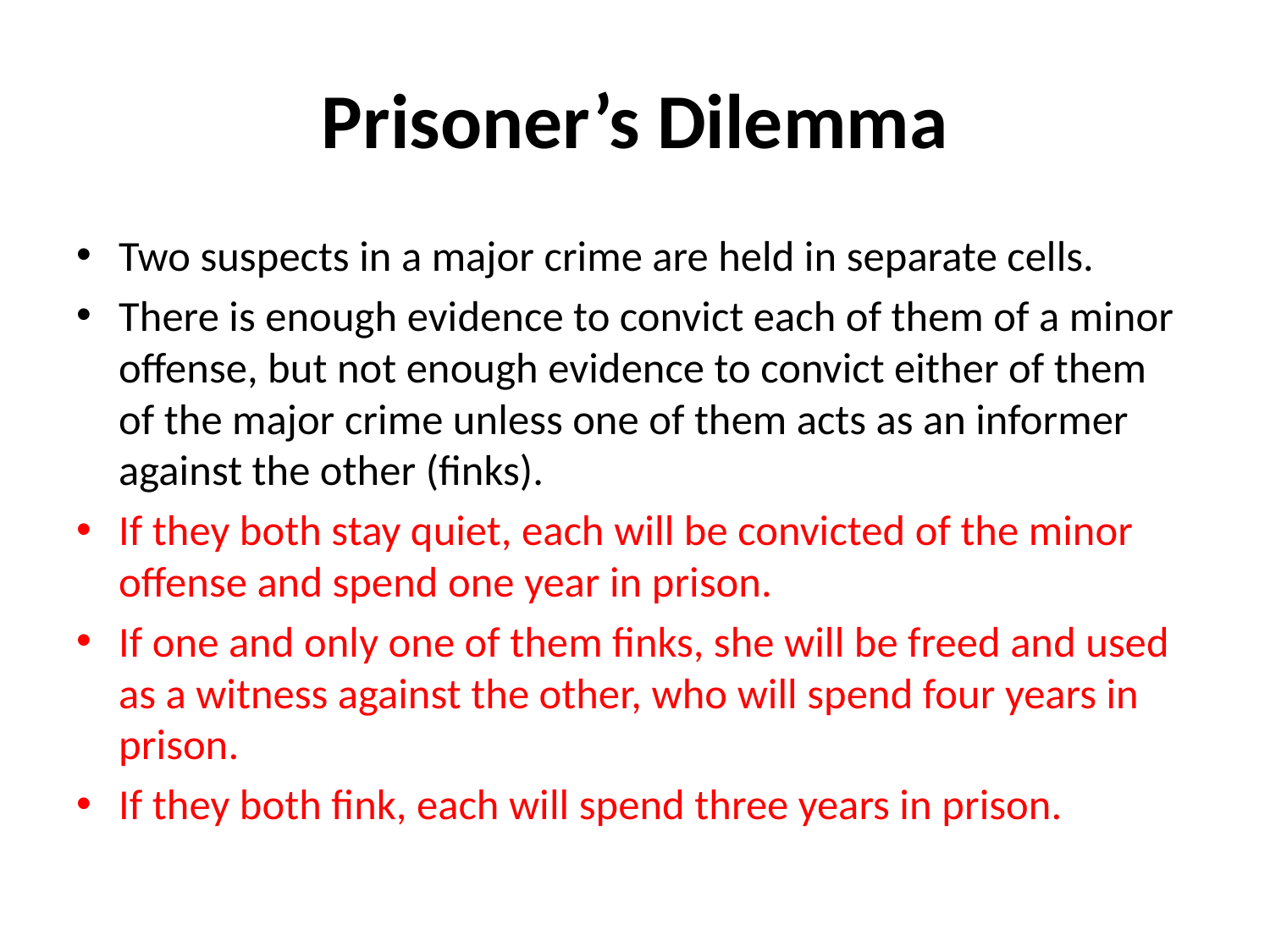

# Prisoner’s Dilemma
Two suspects in a major crime are held in separate cells.
There is enough evidence to convict each of them of a minor offense, but not enough evidence to convict either of them of the major crime unless one of them acts as an informer against the other (finks).
If they both stay quiet, each will be convicted of the minor offense and spend one year in prison.
If one and only one of them finks, she will be freed and used as a witness against the other, who will spend four years in prison.
If they both fink, each will spend three years in prison.